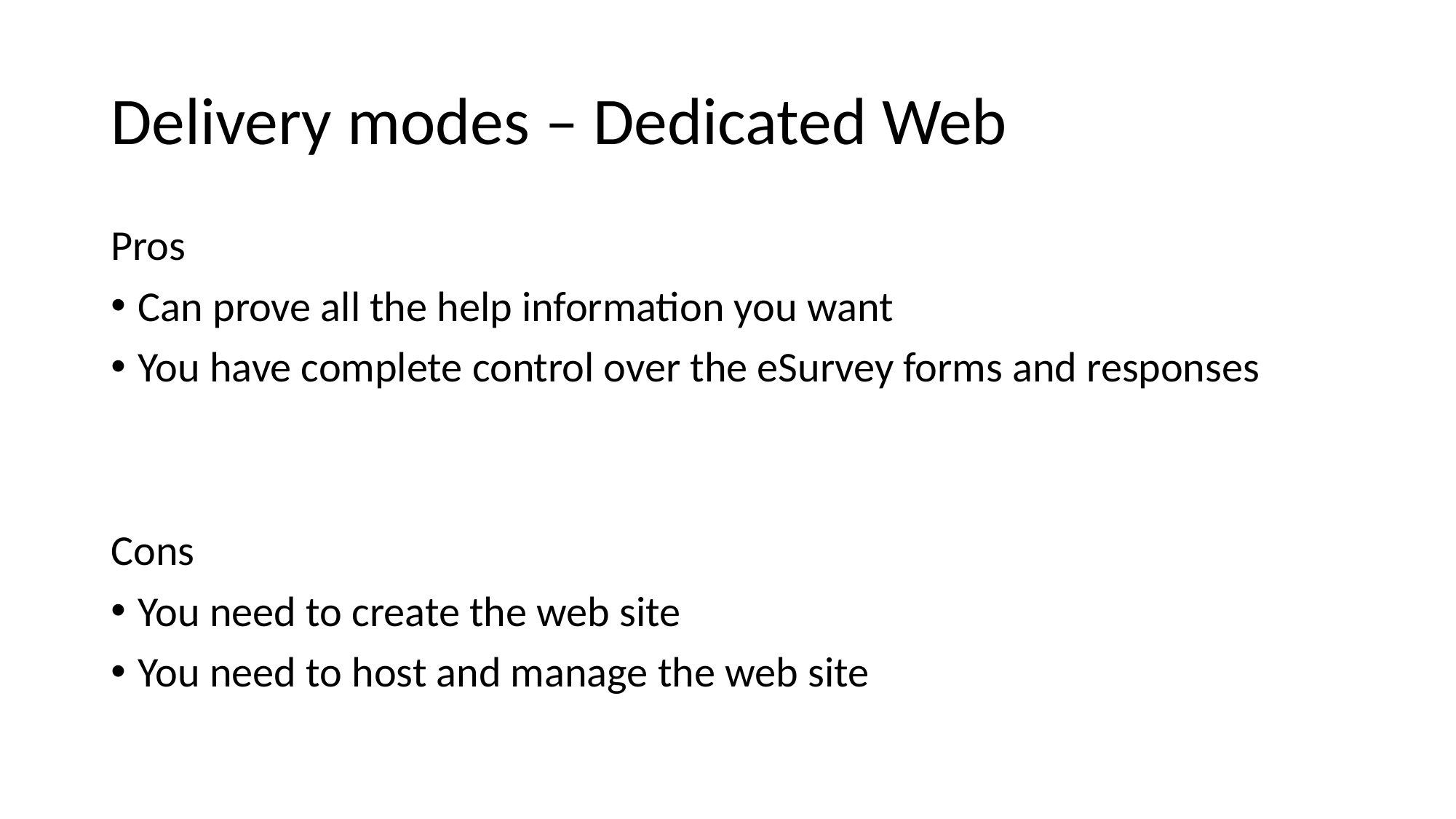

# Delivery modes – Dedicated Web
Pros
Can prove all the help information you want
You have complete control over the eSurvey forms and responses

Cons
You need to create the web site
You need to host and manage the web site